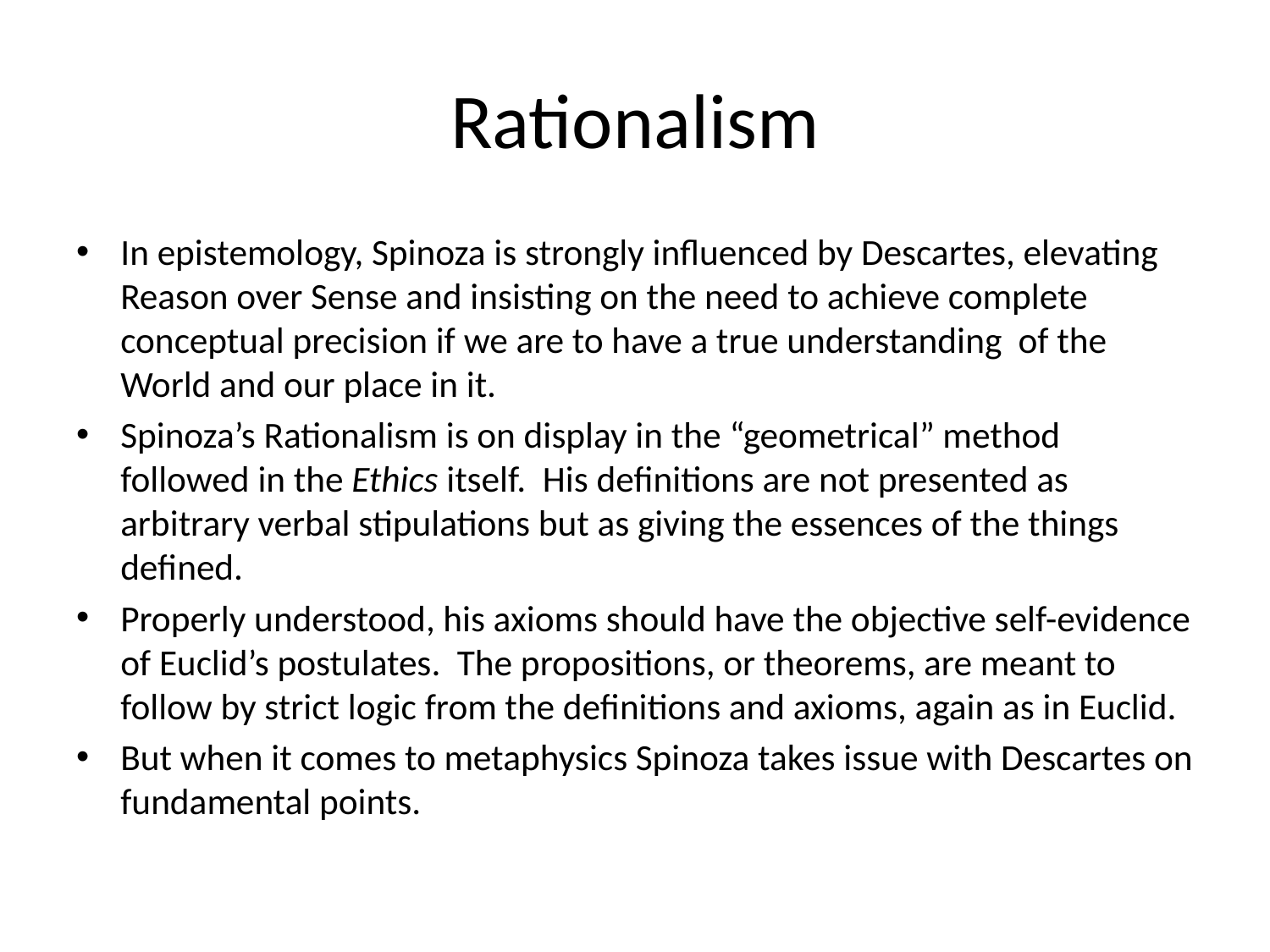

# Rationalism
In epistemology, Spinoza is strongly influenced by Descartes, elevating Reason over Sense and insisting on the need to achieve complete conceptual precision if we are to have a true understanding  of the World and our place in it.
Spinoza’s Rationalism is on display in the “geometrical” method followed in the Ethics itself.  His definitions are not presented as arbitrary verbal stipulations but as giving the essences of the things defined.
Properly understood, his axioms should have the objective self-evidence of Euclid’s postulates.  The propositions, or theorems, are meant to follow by strict logic from the definitions and axioms, again as in Euclid.
But when it comes to metaphysics Spinoza takes issue with Descartes on fundamental points.